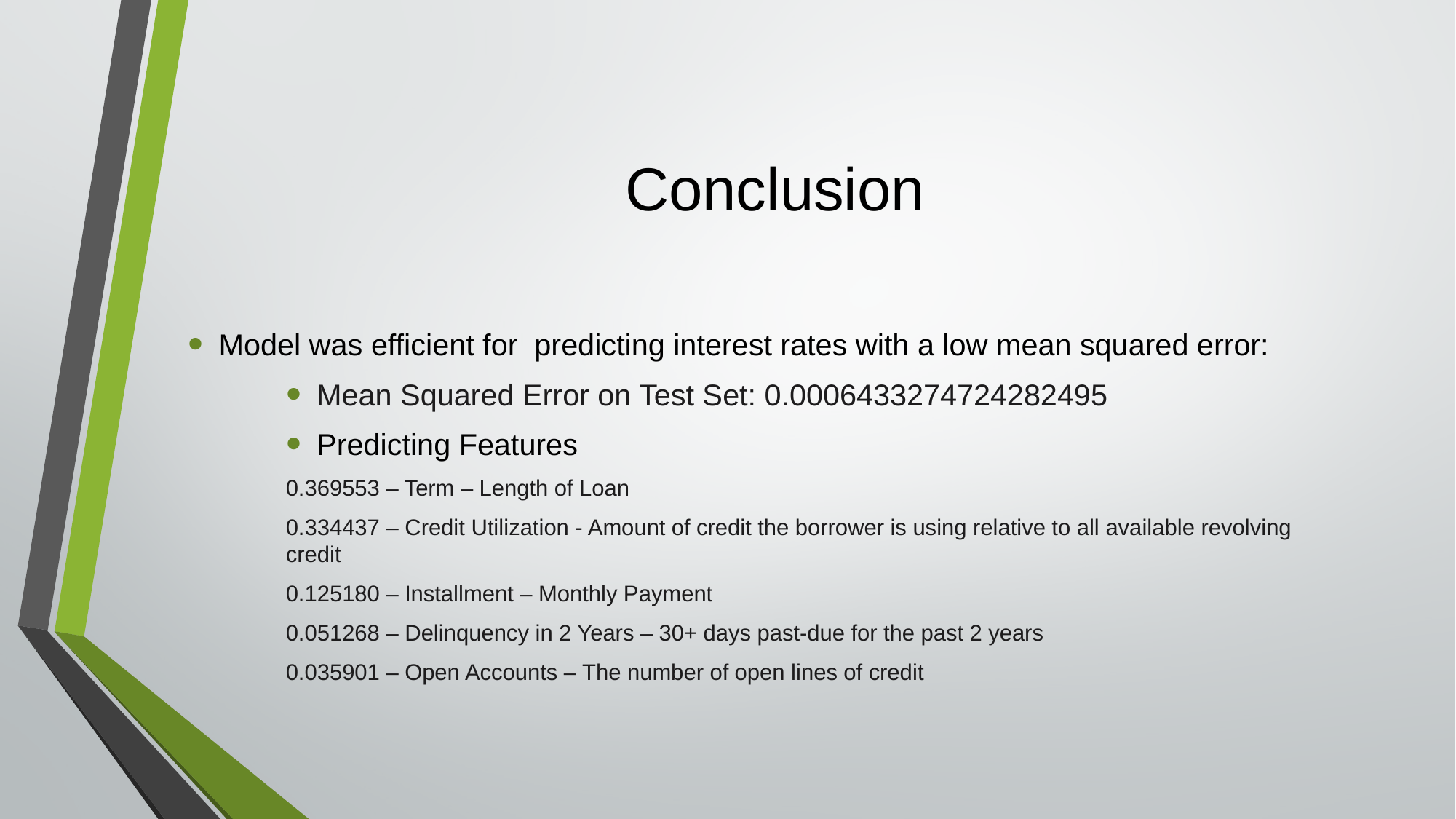

# Conclusion
Model was efficient for  predicting interest rates with a low mean squared error:
Mean Squared Error on Test Set: 0.0006433274724282495
Predicting Features
0.369553 – Term – Length of Loan
0.334437 – Credit Utilization - Amount of credit the borrower is using relative to all available revolving 		credit
0.125180 – Installment – Monthly Payment
0.051268 – Delinquency in 2 Years – 30+ days past-due for the past 2 years
0.035901 – Open Accounts – The number of open lines of credit